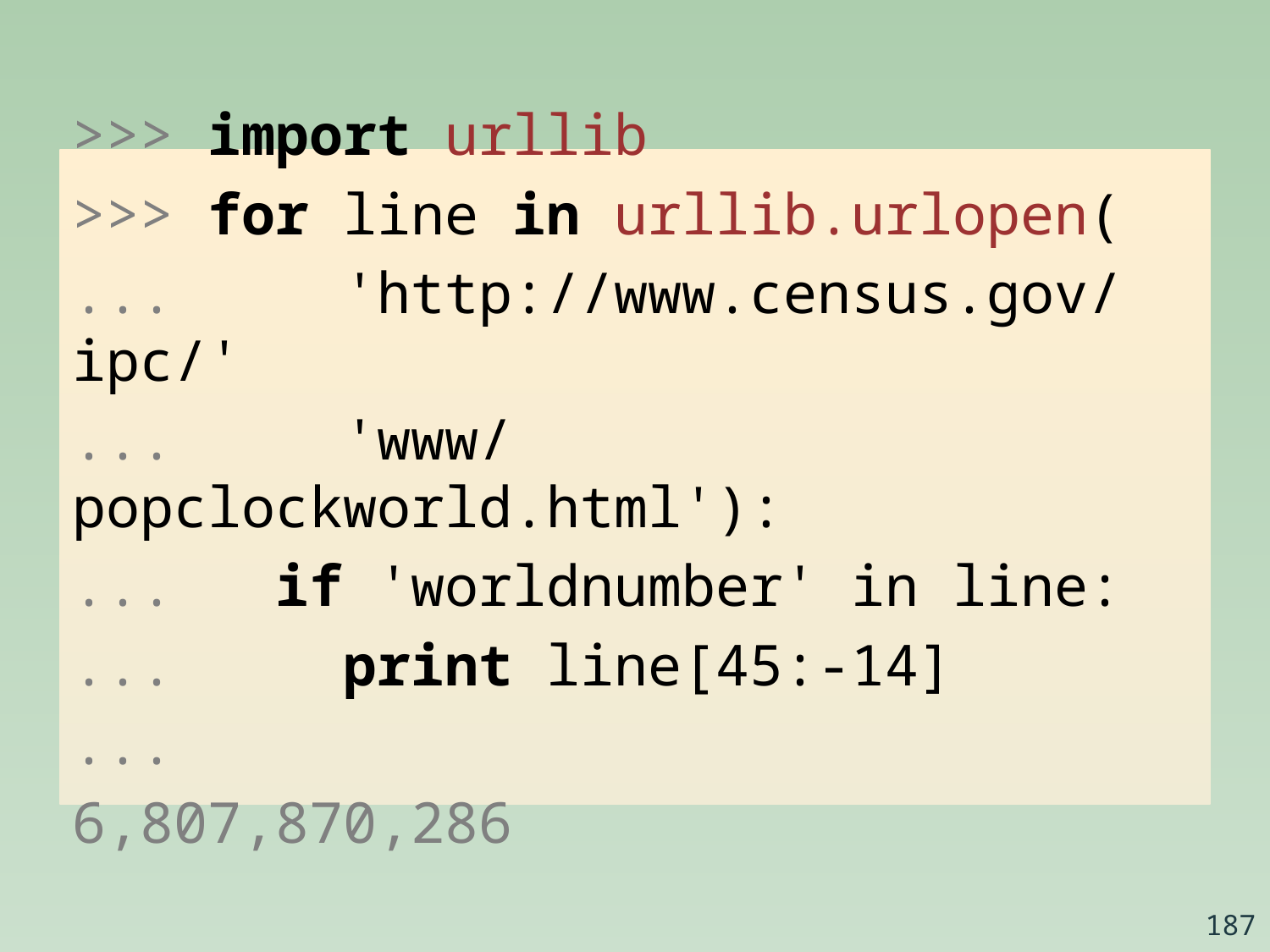

>>> import urllib
>>> for line in urllib.urlopen(
...     'http://www.census.gov/ipc/'
...     'www/popclockworld.html'):
...   if 'worldnumber' in line:
...     print line[45:-14]
...
6,807,870,286
187